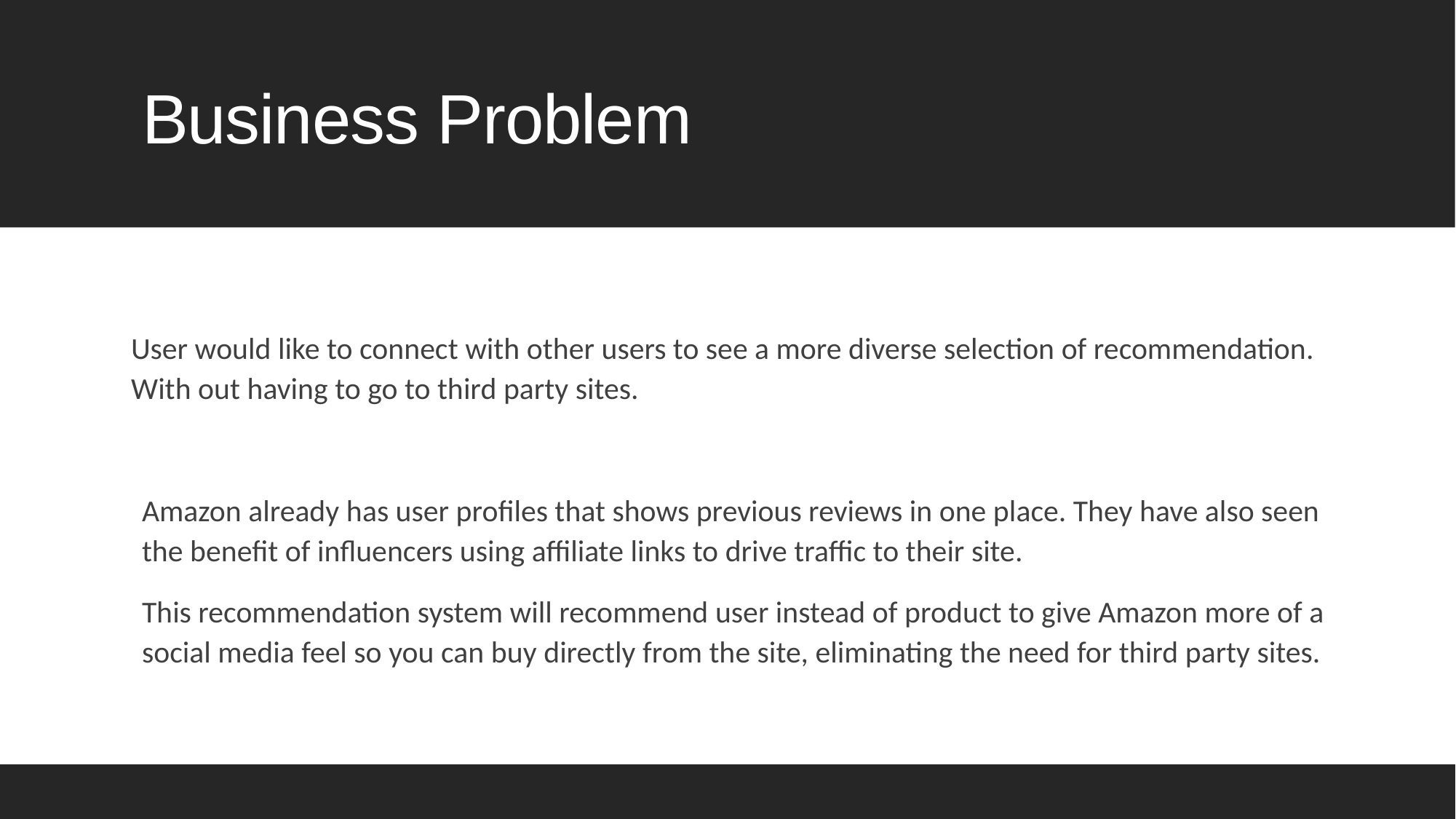

# Business Problem
User would like to connect with other users to see a more diverse selection of recommendation. With out having to go to third party sites.

Amazon already has user profiles that shows previous reviews in one place. They have also seen the benefit of influencers using affiliate links to drive traffic to their site.
This recommendation system will recommend user instead of product to give Amazon more of a social media feel so you can buy directly from the site, eliminating the need for third party sites.